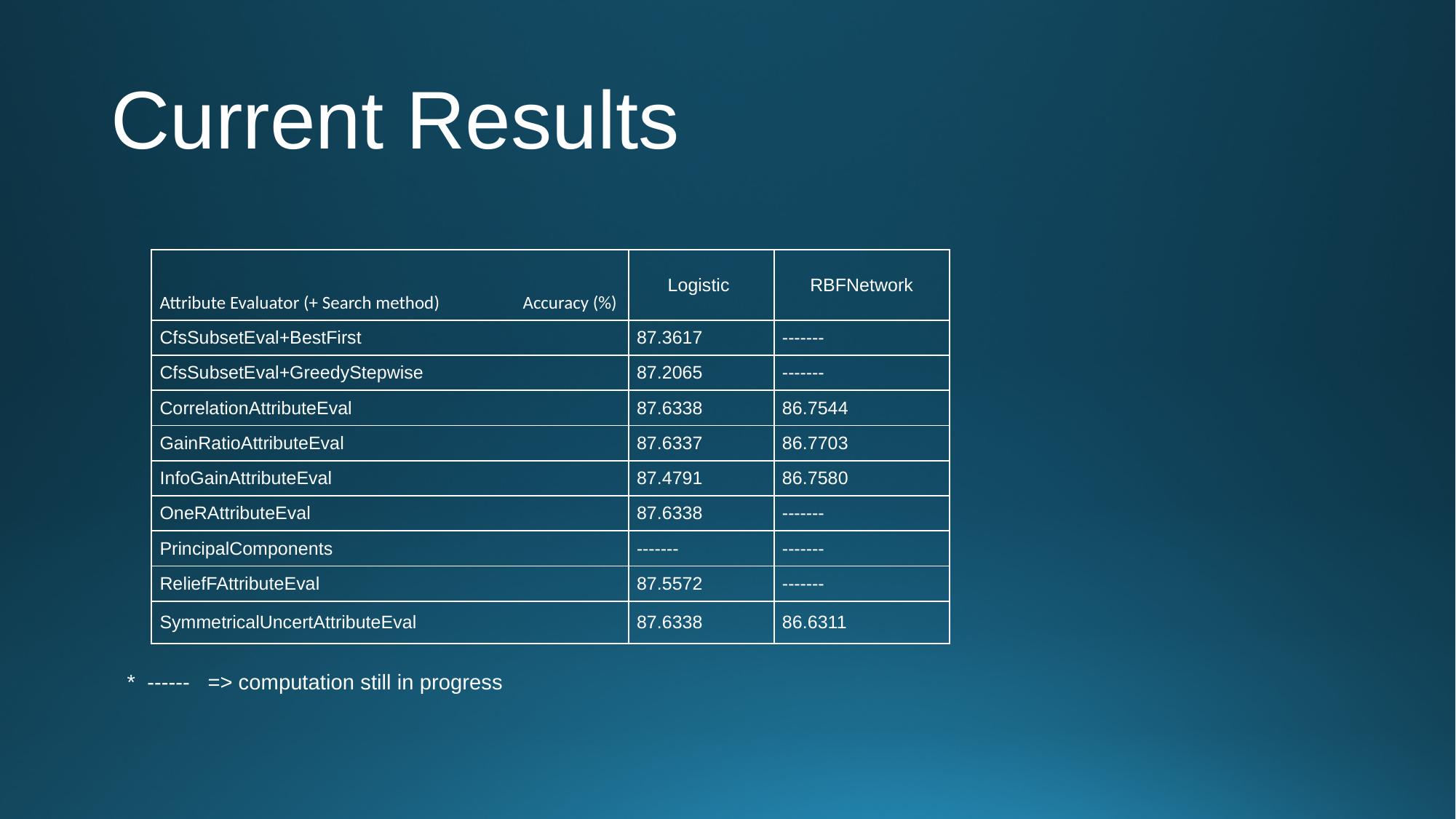

# Current Results
| Attribute Evaluator (+ Search method) Accuracy (%) | Logistic | RBFNetwork |
| --- | --- | --- |
| CfsSubsetEval+BestFirst | 87.3617 | ------- |
| CfsSubsetEval+GreedyStepwise | 87.2065 | ------- |
| CorrelationAttributeEval | 87.6338 | 86.7544 |
| GainRatioAttributeEval | 87.6337 | 86.7703 |
| InfoGainAttributeEval | 87.4791 | 86.7580 |
| OneRAttributeEval | 87.6338 | ------- |
| PrincipalComponents | ------- | ------- |
| ReliefFAttributeEval | 87.5572 | ------- |
| SymmetricalUncertAttributeEval | 87.6338 | 86.6311 |
*  ------   => computation still in progress